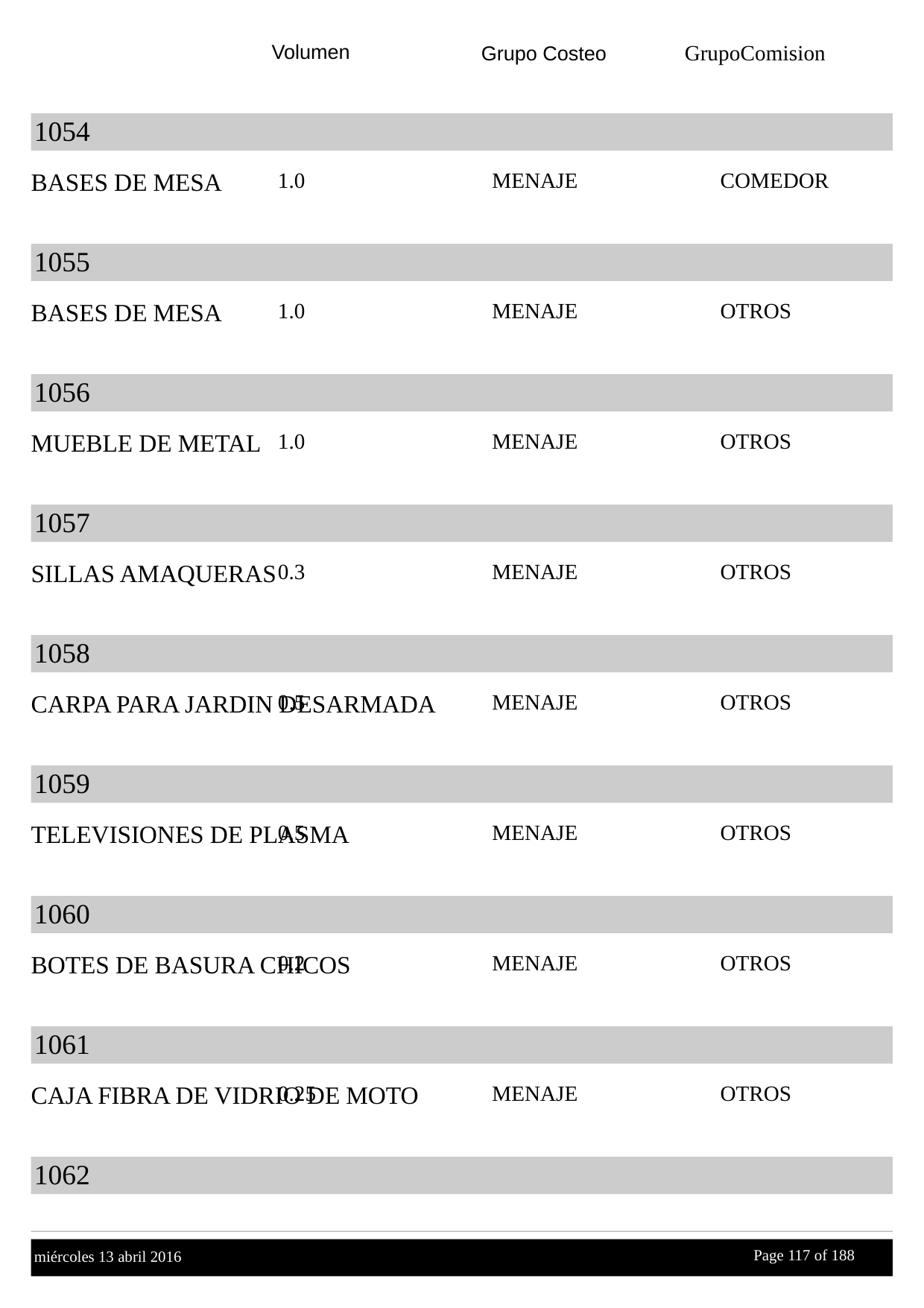

Volumen
GrupoComision
Grupo Costeo

1054
BASES DE MESA
1.0
MENAJE
COMEDOR

1055
BASES DE MESA
1.0
MENAJE
OTROS

1056
MUEBLE DE METAL
1.0
MENAJE
OTROS

1057
SILLAS AMAQUERAS
0.3
MENAJE
OTROS

1058
CARPA PARA JARDIN DESARMADA
0.5
MENAJE
OTROS

1059
TELEVISIONES DE PLASMA
0.5
MENAJE
OTROS

1060
BOTES DE BASURA CHICOS
0.2
MENAJE
OTROS

1061
CAJA FIBRA DE VIDRIO DE MOTO
0.25
MENAJE
OTROS

1062

Page 117 of
 188
miércoles 13 abril 2016